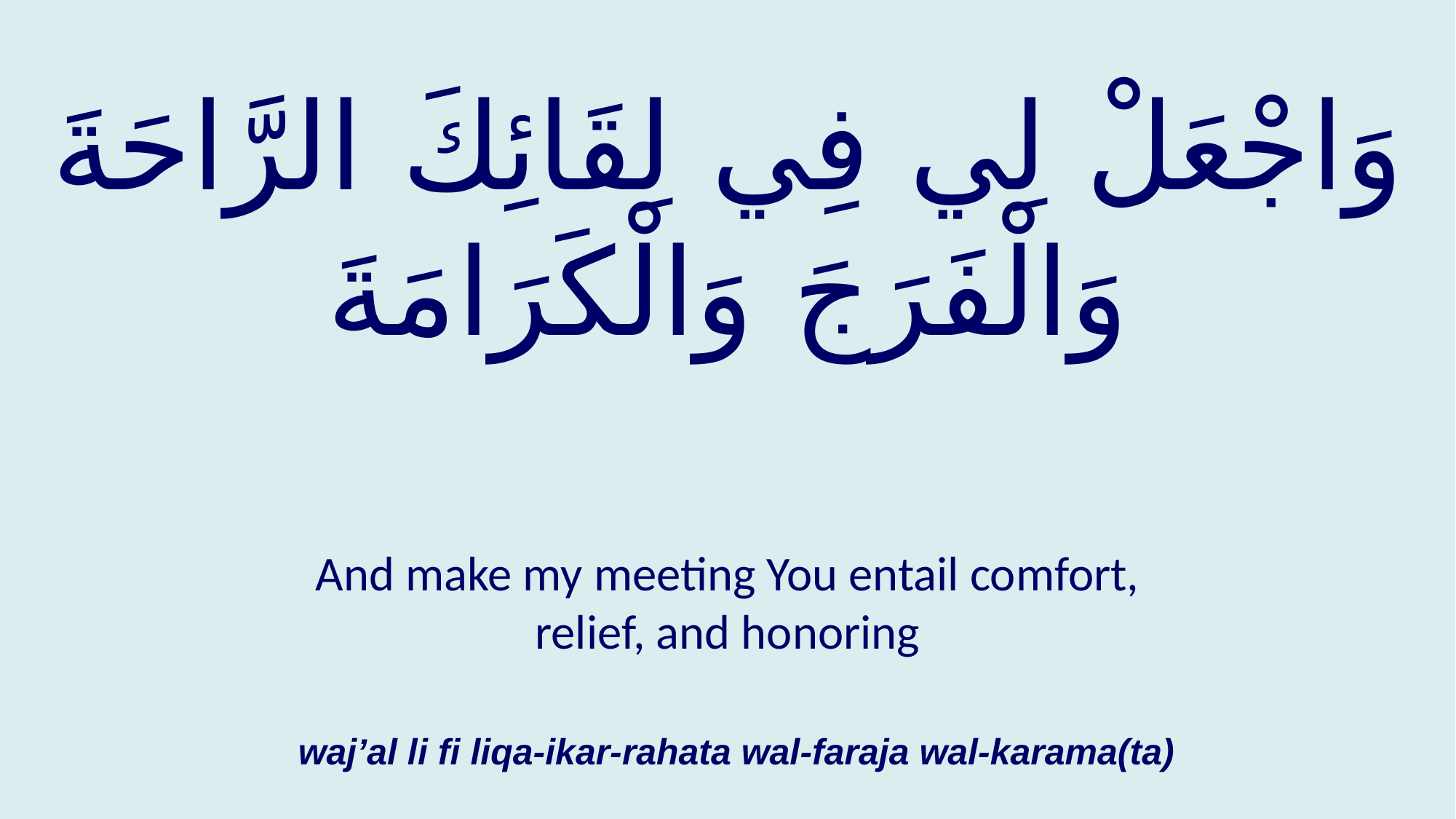

# وَاجْعَلْ لِي فِي لِقَائِكَ الرَّاحَةَ وَالْفَرَجَ وَالْكَرَامَةَ
And make my meeting You entail comfort, relief, and honoring
waj’al li fi liqa-ikar-rahata wal-faraja wal-karama(ta)